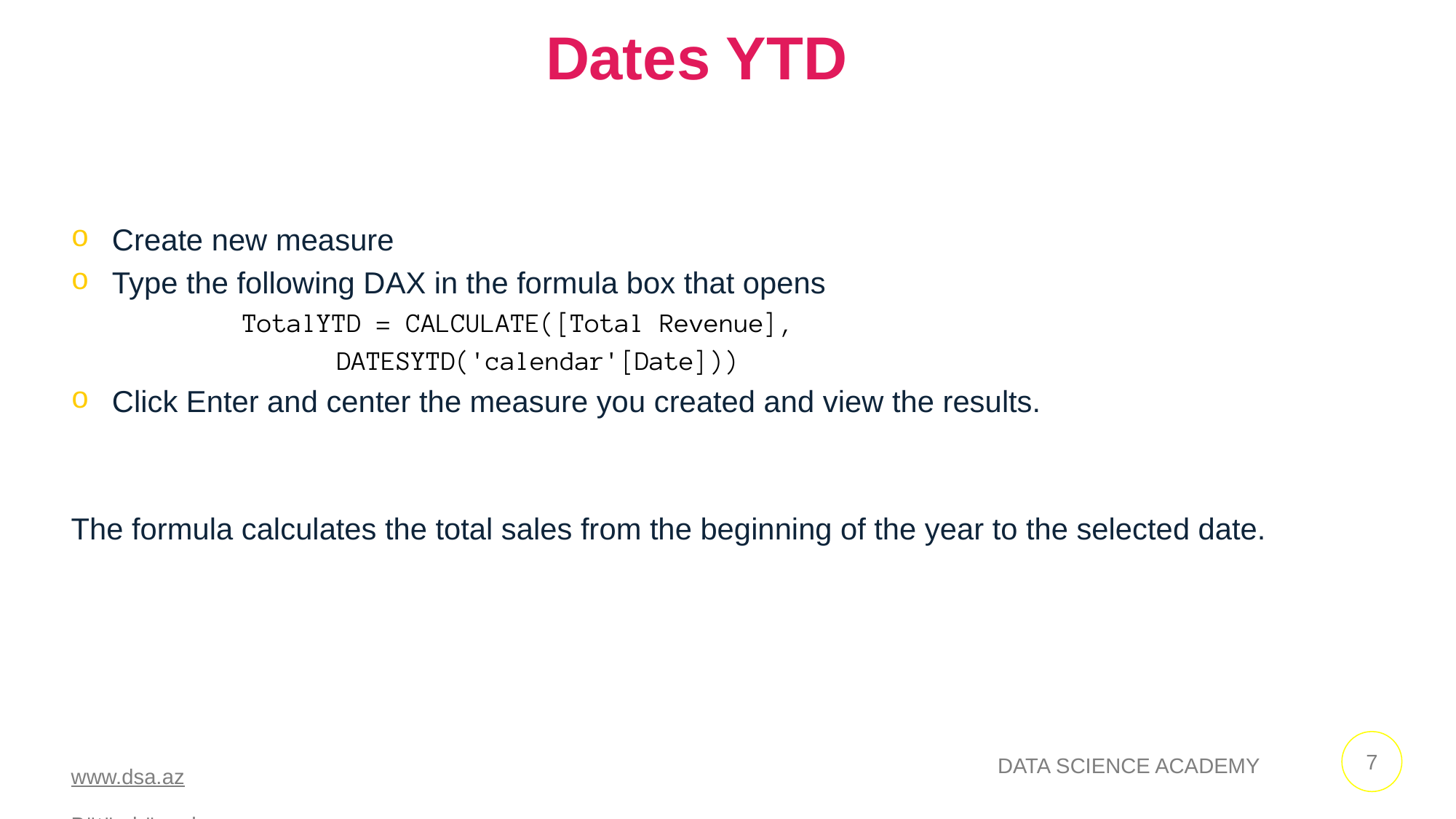

Dates YTD

Create new measure
Type the following DAX in the formula box that opens
	 TotalYTD = CALCULATE([Total Revenue],
		DATESYTD('calendar'[Date]))
Click Enter and center the measure you created and view the results.

The formula calculates the total sales from the beginning of the year to the selected date.

www.dsa.az                                                                     Bütün hüquqlar qorunur.
7
DATA SCIENCE ACADEMY